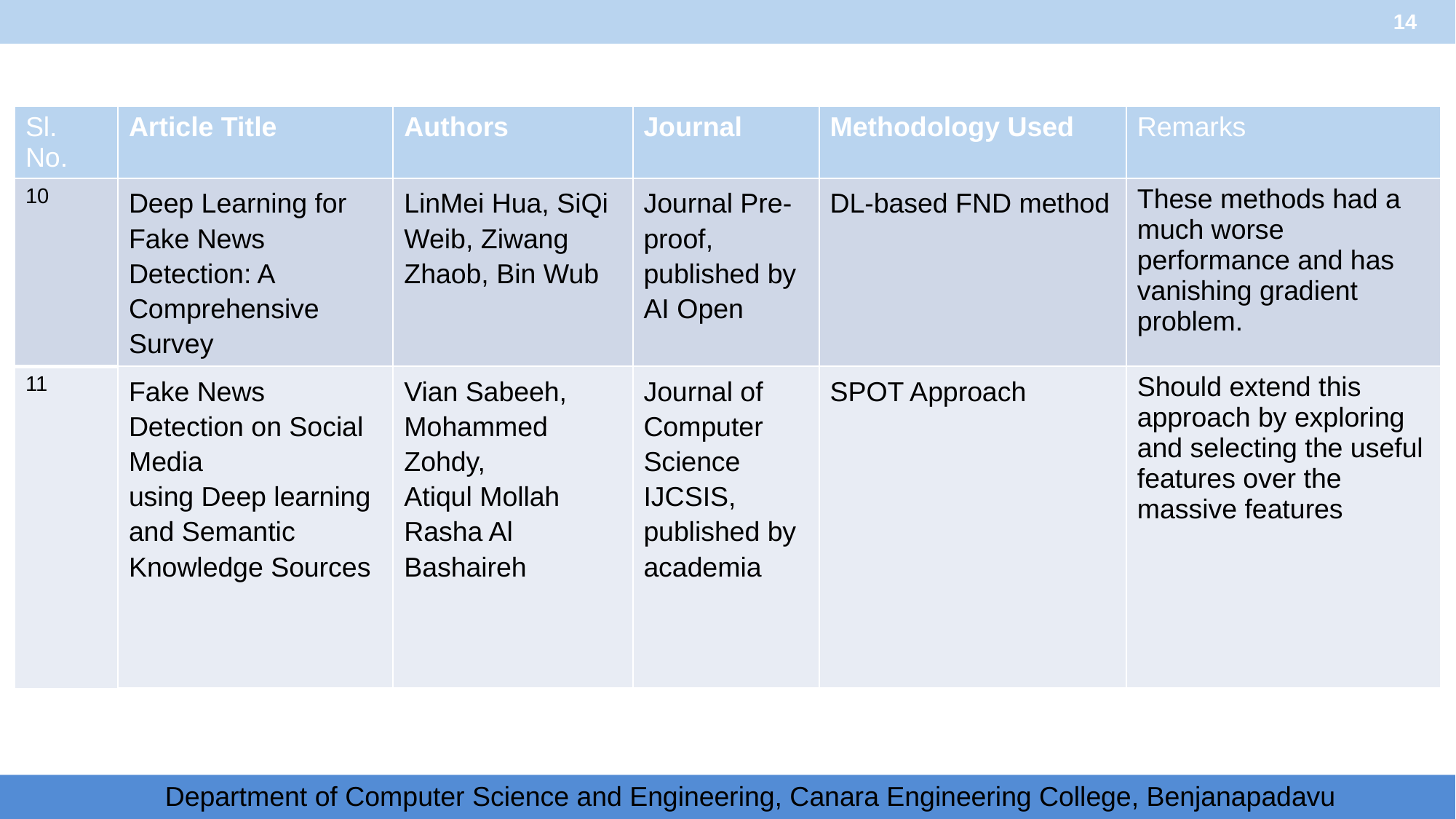

14
| Sl. No. | Article Title | Authors | Journal | Methodology Used | Remarks |
| --- | --- | --- | --- | --- | --- |
| 10 | Deep Learning for Fake News Detection: A Comprehensive Survey | LinMei Hua, SiQi Weib, Ziwang Zhaob, Bin Wub | Journal Pre- proof, published by AI Open | DL-based FND method | These methods had a much worse performance and has vanishing gradient problem. |
| 11 | Fake News Detection on Social Media using Deep learning and Semantic Knowledge Sources | Vian Sabeeh, Mohammed Zohdy, Atiqul Mollah Rasha Al Bashaireh | Journal of Computer Science IJCSIS, published by academia | SPOT Approach | Should extend this approach by exploring and selecting the useful features over the massive features |